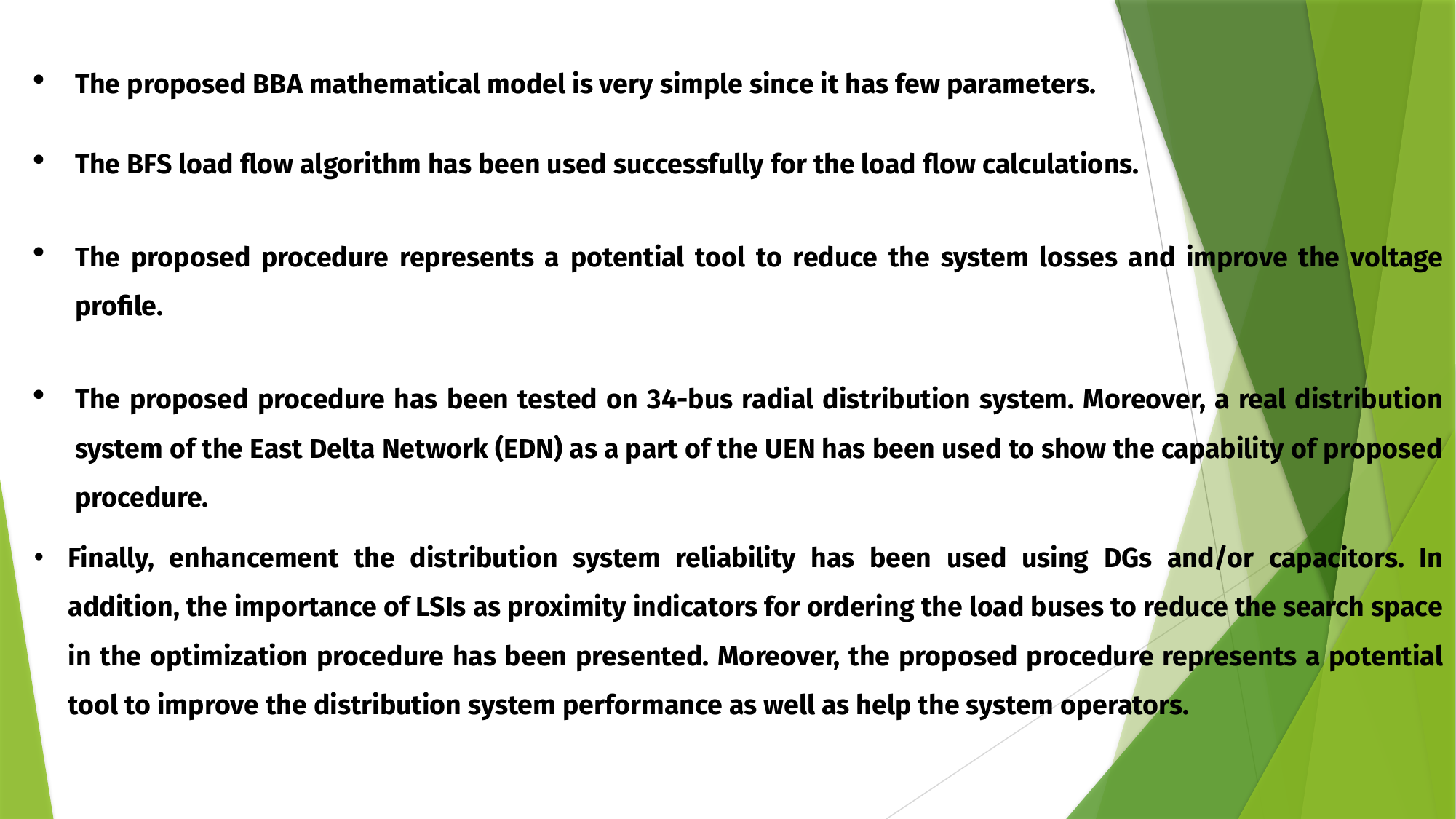

The proposed BBA mathematical model is very simple since it has few parameters.
The BFS load flow algorithm has been used successfully for the load flow calculations.
The proposed procedure represents a potential tool to reduce the system losses and improve the voltage profile.
The proposed procedure has been tested on 34-bus radial distribution system. Moreover, a real distribution system of the East Delta Network (EDN) as a part of the UEN has been used to show the capability of proposed procedure.
Finally, enhancement the distribution system reliability has been used using DGs and/or capacitors. In addition, the importance of LSIs as proximity indicators for ordering the load buses to reduce the search space in the optimization procedure has been presented. Moreover, the proposed procedure represents a potential tool to improve the distribution system performance as well as help the system operators.